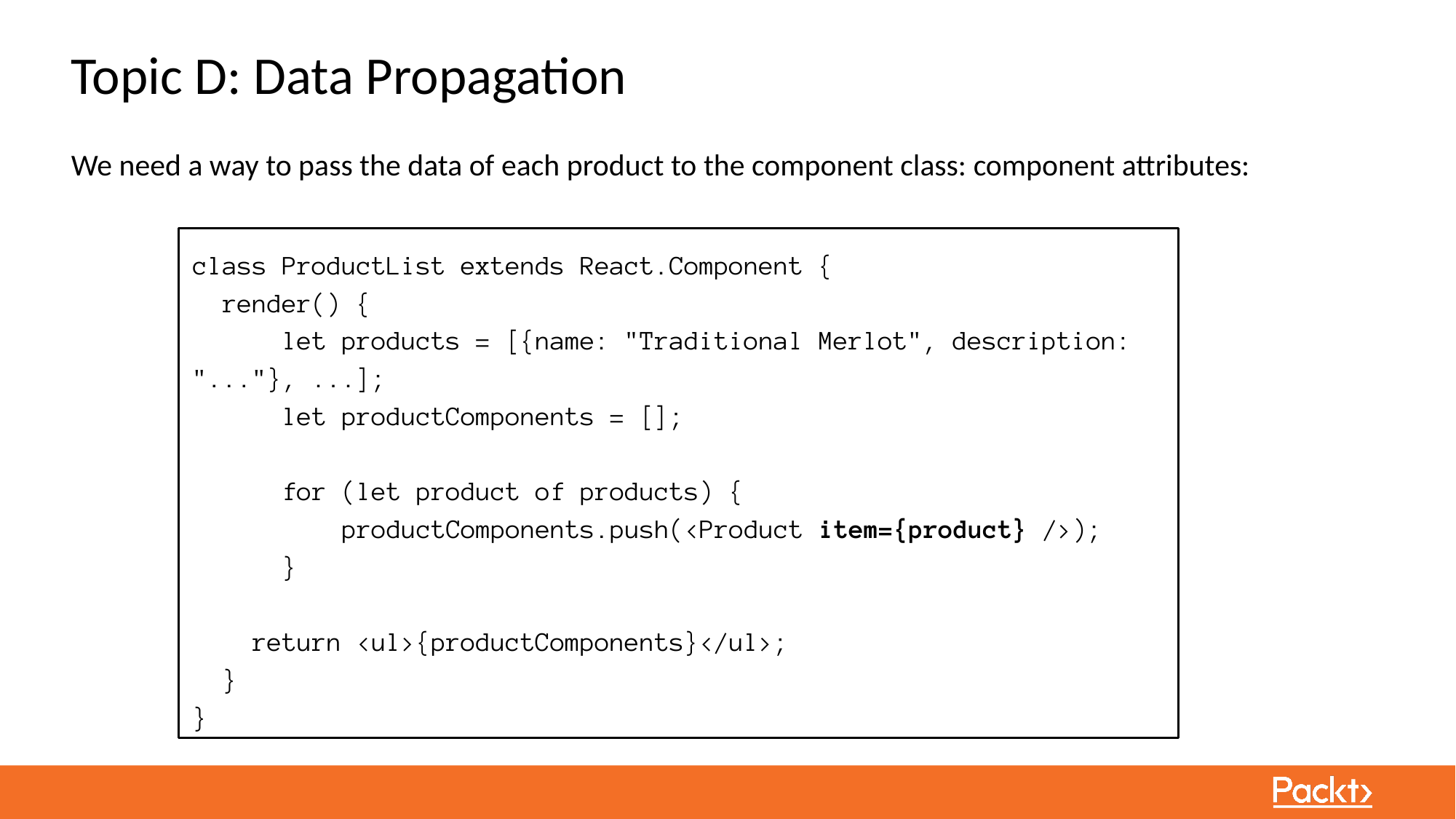

Topic D: Data Propagation
We need a way to pass the data of each product to the component class: component attributes:
class ProductList extends React.Component {
  render() {
      let products = [{name: "Traditional Merlot", description: "..."}, ...];
      let productComponents = [];

      for (let product of products) {
          productComponents.push(<Product item={product} />);
      }

    return <ul>{productComponents}</ul>;
  }
}